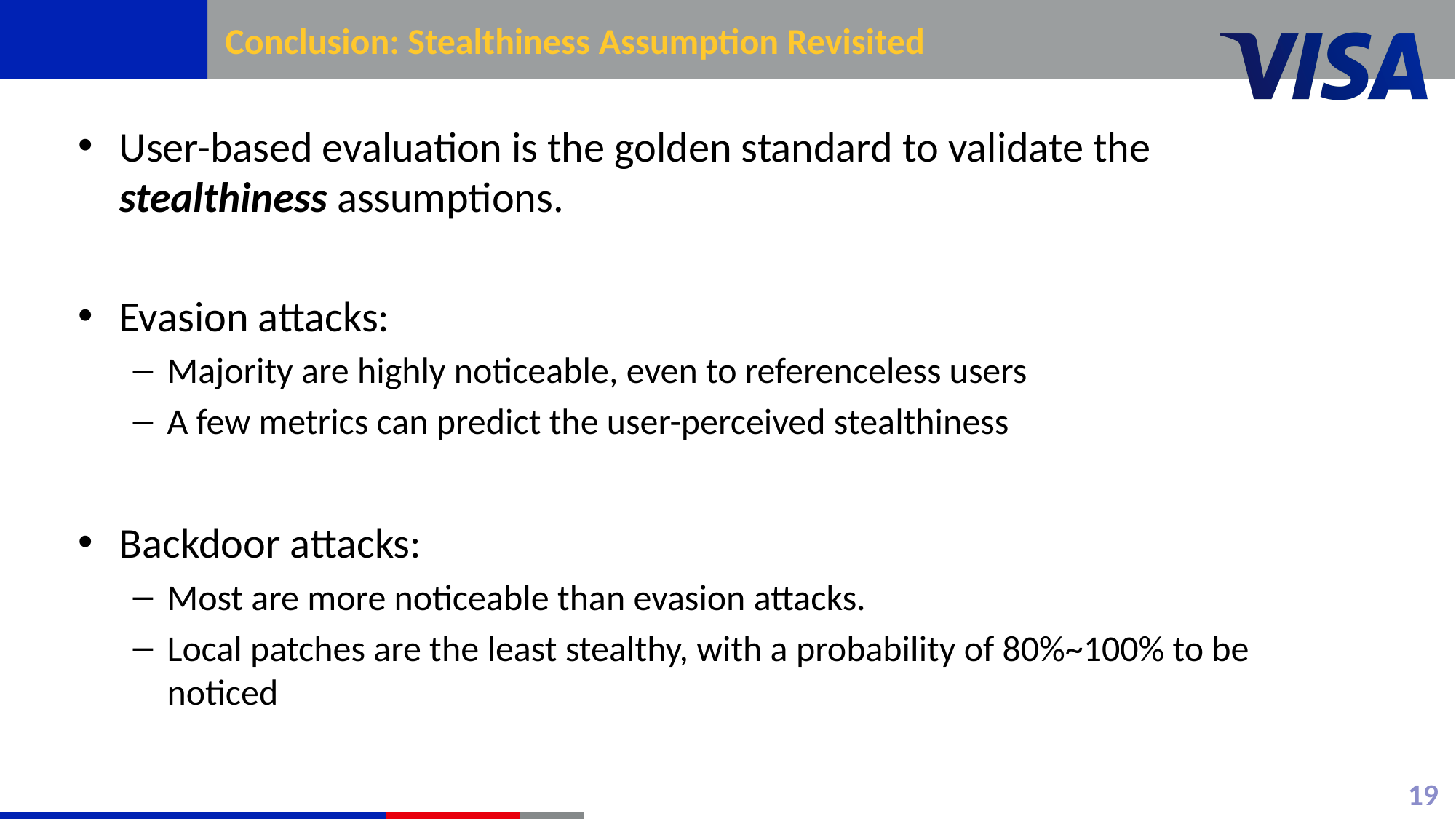

# Conclusion: Stealthiness Assumption Revisited
User-based evaluation is the golden standard to validate the stealthiness assumptions.

Evasion attacks:
Majority are highly noticeable, even to referenceless users
A few metrics can predict the user-perceived stealthiness

Backdoor attacks:
Most are more noticeable than evasion attacks.
Local patches are the least stealthy, with a probability of 80%~100% to be noticed

19